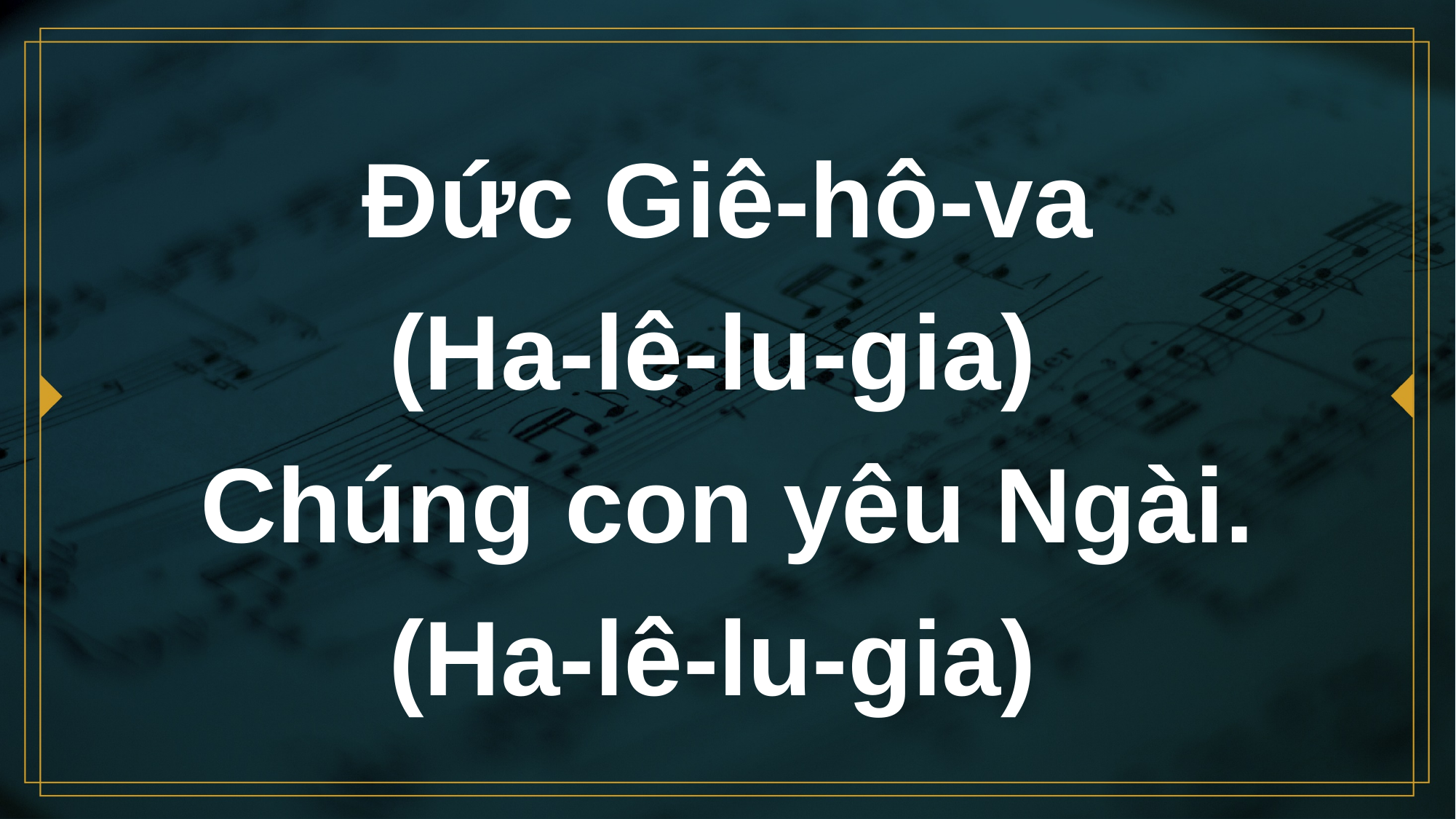

# Đức Giê-hô-va (Ha-lê-lu-gia)
Chúng con yêu Ngài.
(Ha-lê-lu-gia)